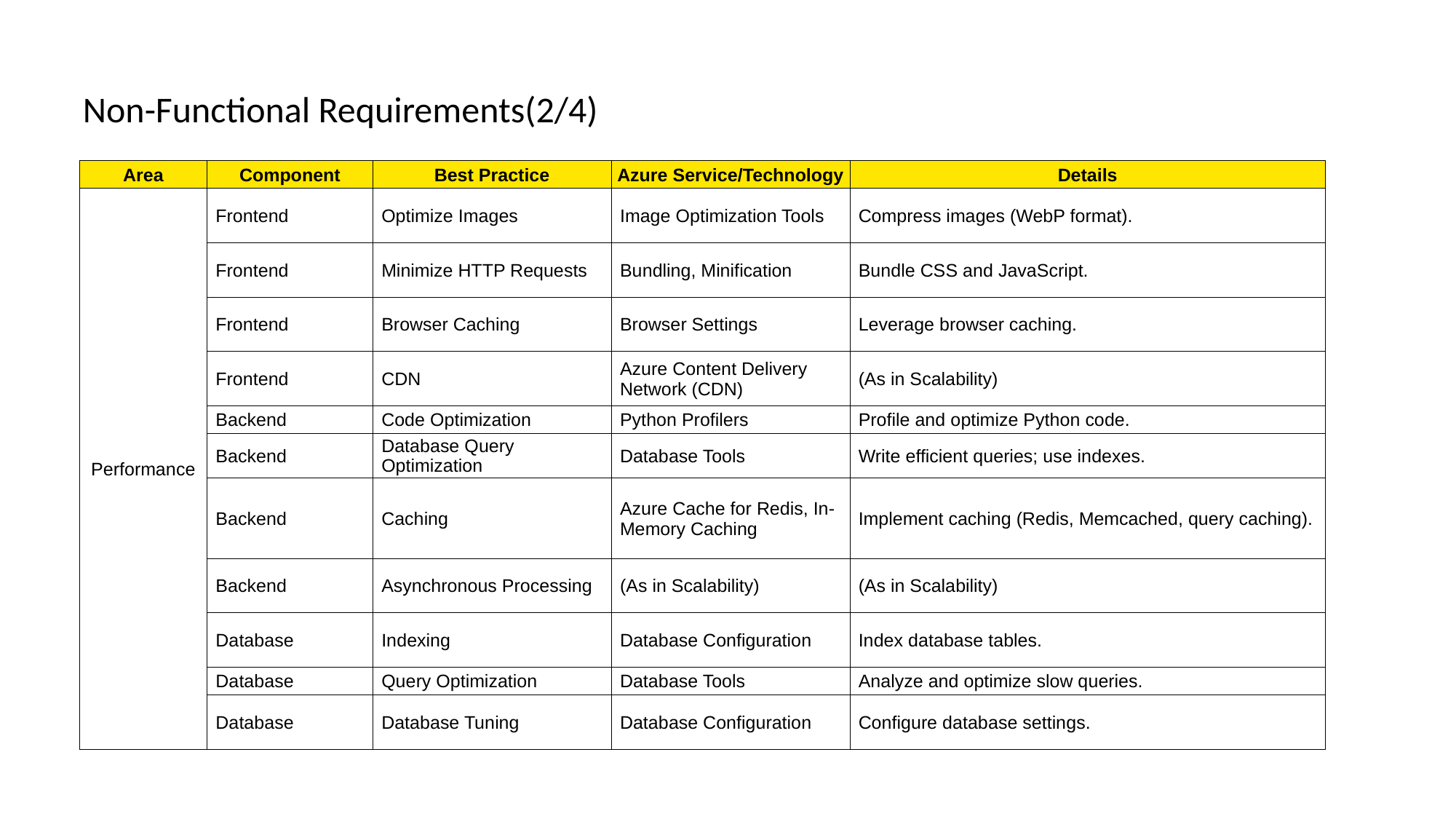

Non-Functional Requirements(2/4)
| Area | Component | Best Practice | Azure Service/Technology | Details |
| --- | --- | --- | --- | --- |
| Performance | Frontend | Optimize Images | Image Optimization Tools | Compress images (WebP format). |
|  | Frontend | Minimize HTTP Requests | Bundling, Minification | Bundle CSS and JavaScript. |
|  | Frontend | Browser Caching | Browser Settings | Leverage browser caching. |
|  | Frontend | CDN | Azure Content Delivery Network (CDN) | (As in Scalability) |
|  | Backend | Code Optimization | Python Profilers | Profile and optimize Python code. |
|  | Backend | Database Query Optimization | Database Tools | Write efficient queries; use indexes. |
|  | Backend | Caching | Azure Cache for Redis, In-Memory Caching | Implement caching (Redis, Memcached, query caching). |
|  | Backend | Asynchronous Processing | (As in Scalability) | (As in Scalability) |
|  | Database | Indexing | Database Configuration | Index database tables. |
|  | Database | Query Optimization | Database Tools | Analyze and optimize slow queries. |
|  | Database | Database Tuning | Database Configuration | Configure database settings. |